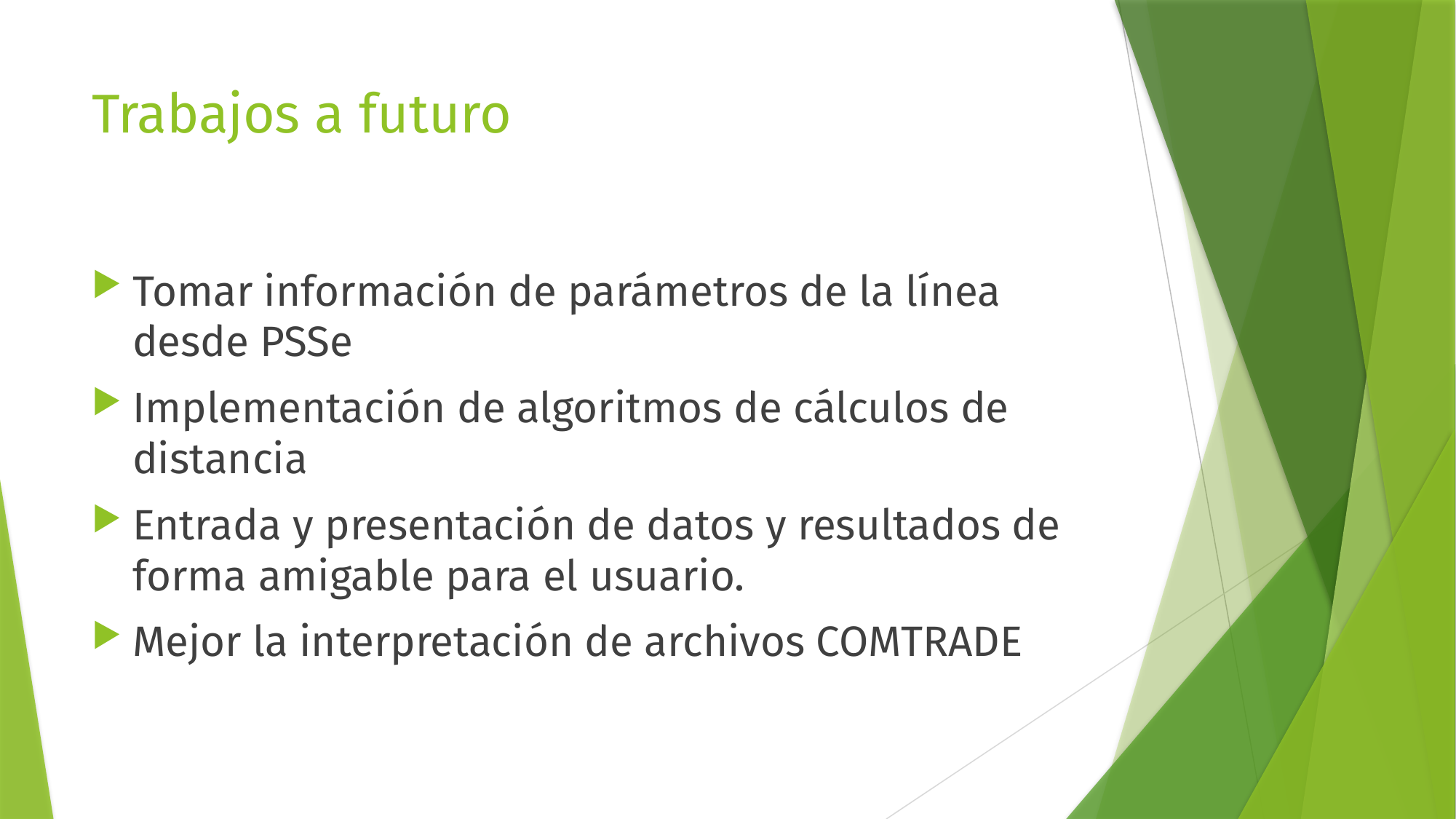

# Trabajos a futuro
Tomar información de parámetros de la línea desde PSSe
Implementación de algoritmos de cálculos de distancia
Entrada y presentación de datos y resultados de forma amigable para el usuario.
Mejor la interpretación de archivos COMTRADE